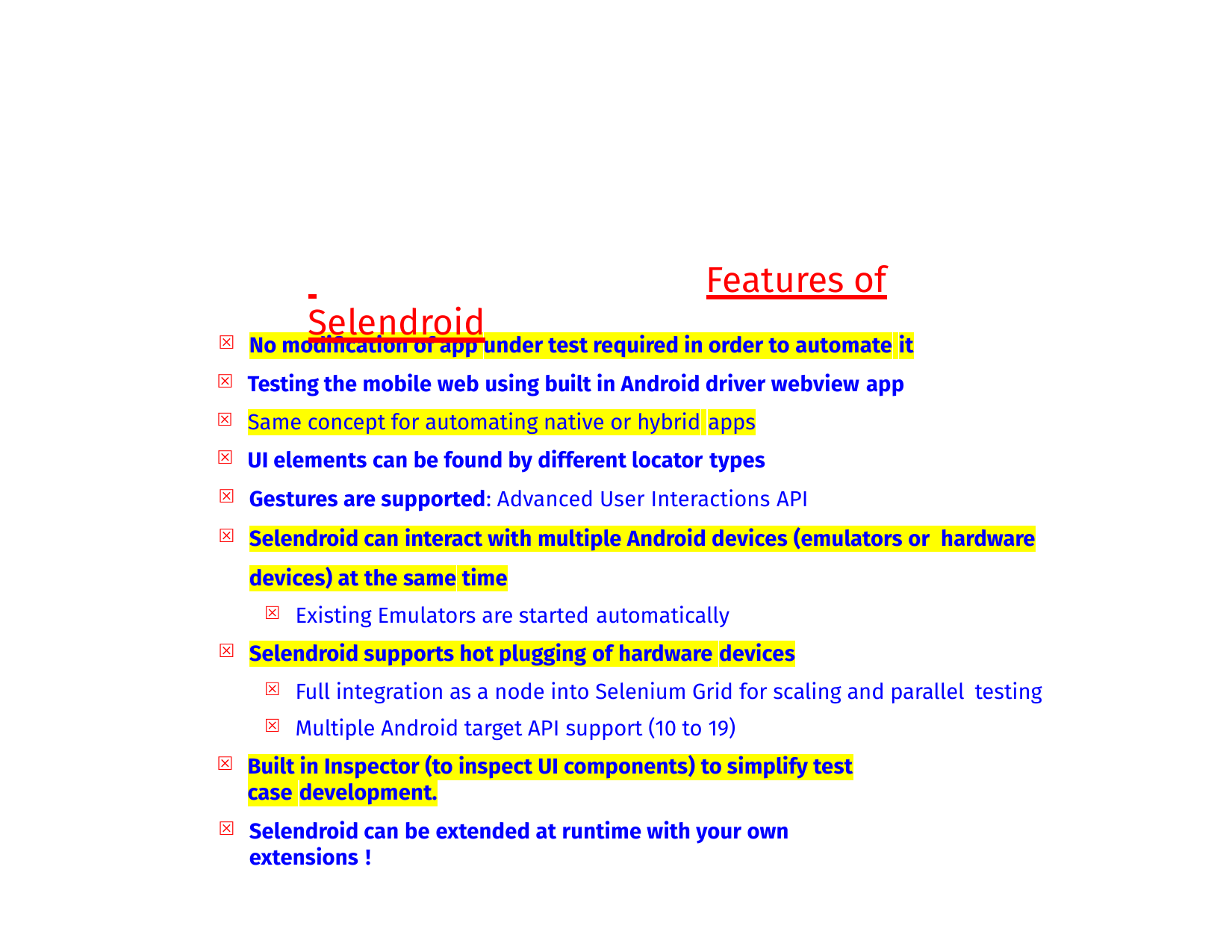

# Features of Selendroid
No modification of app under test required in order to automate it
Testing the mobile web using built in Android driver webview app
Same concept for automating native or hybrid apps
UI elements can be found by different locator types
Gestures are supported: Advanced User Interactions API
Selendroid can interact with multiple Android devices (emulators or  hardware devices) at the same time
Existing Emulators are started automatically
Selendroid supports hot plugging of hardware devices
Full integration as a node into Selenium Grid for scaling and parallel testing
Multiple Android target API support (10 to 19)
Built in Inspector (to inspect UI components) to simplify test case development.
Selendroid can be extended at runtime with your own extensions !